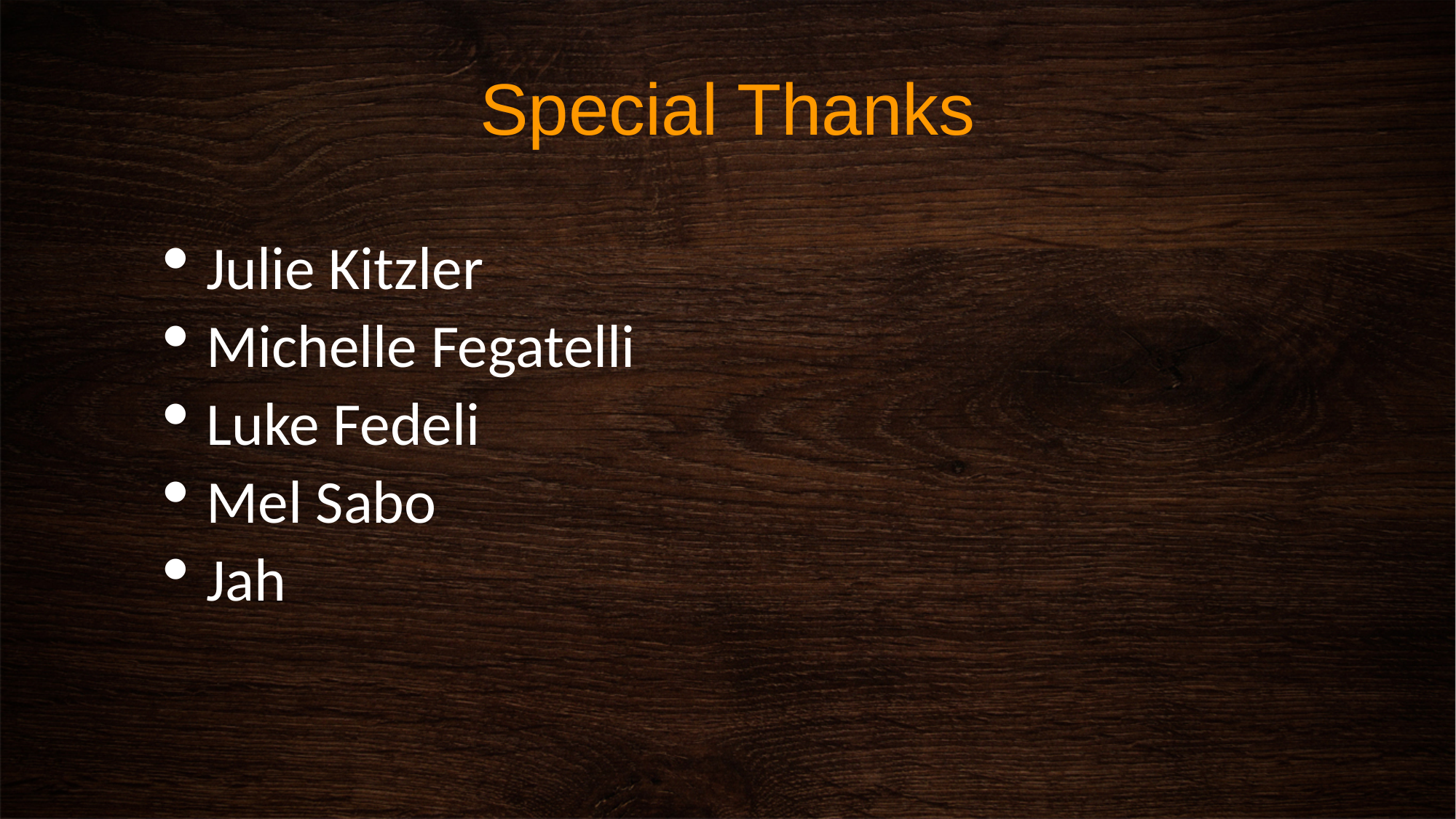

# Special Thanks
Julie Kitzler
Michelle Fegatelli
Luke Fedeli
Mel Sabo
Jah